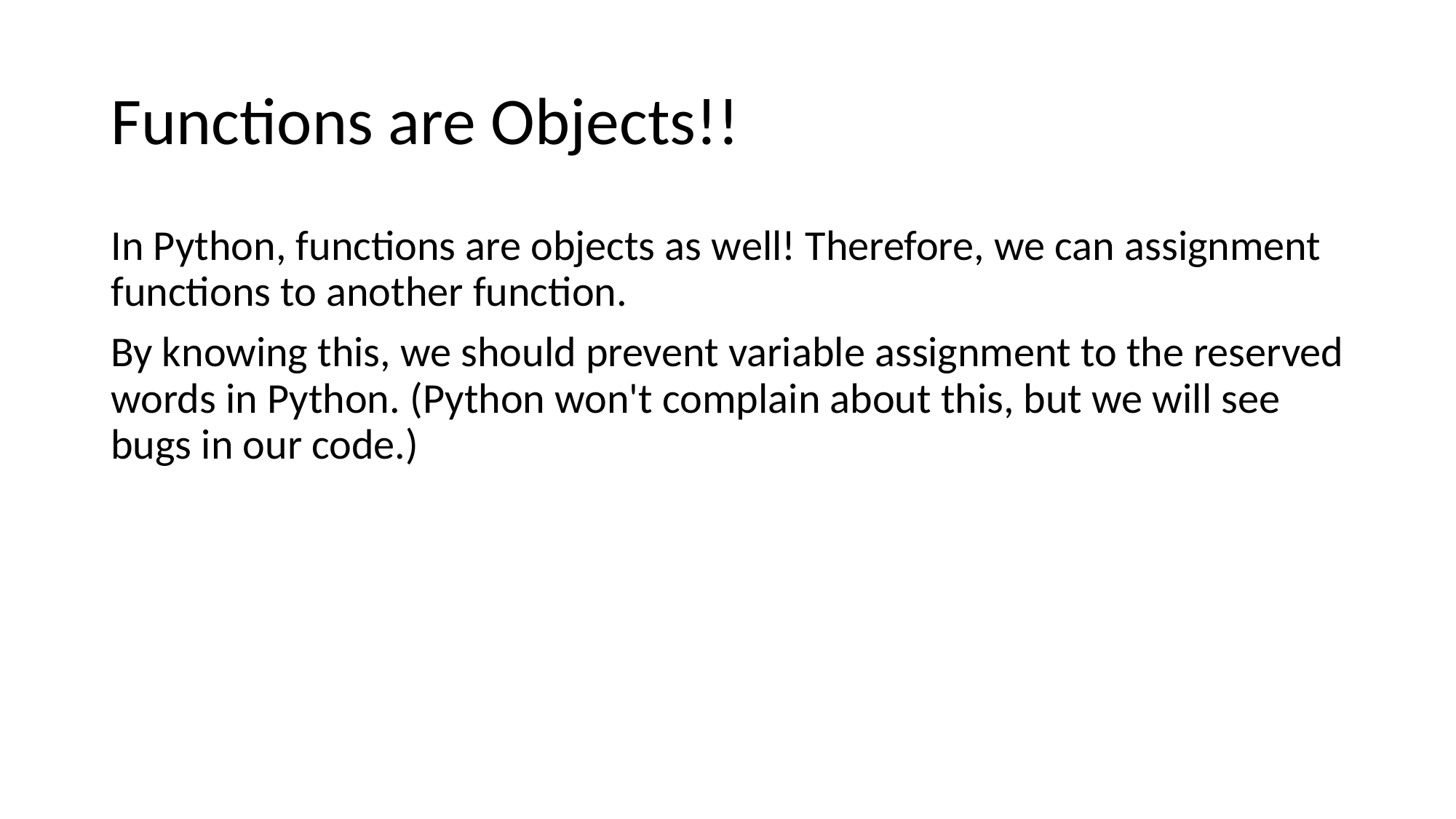

# Functions are Objects!!
In Python, functions are objects as well! Therefore, we can assignment functions to another function.
By knowing this, we should prevent variable assignment to the reserved words in Python. (Python won't complain about this, but we will see bugs in our code.)